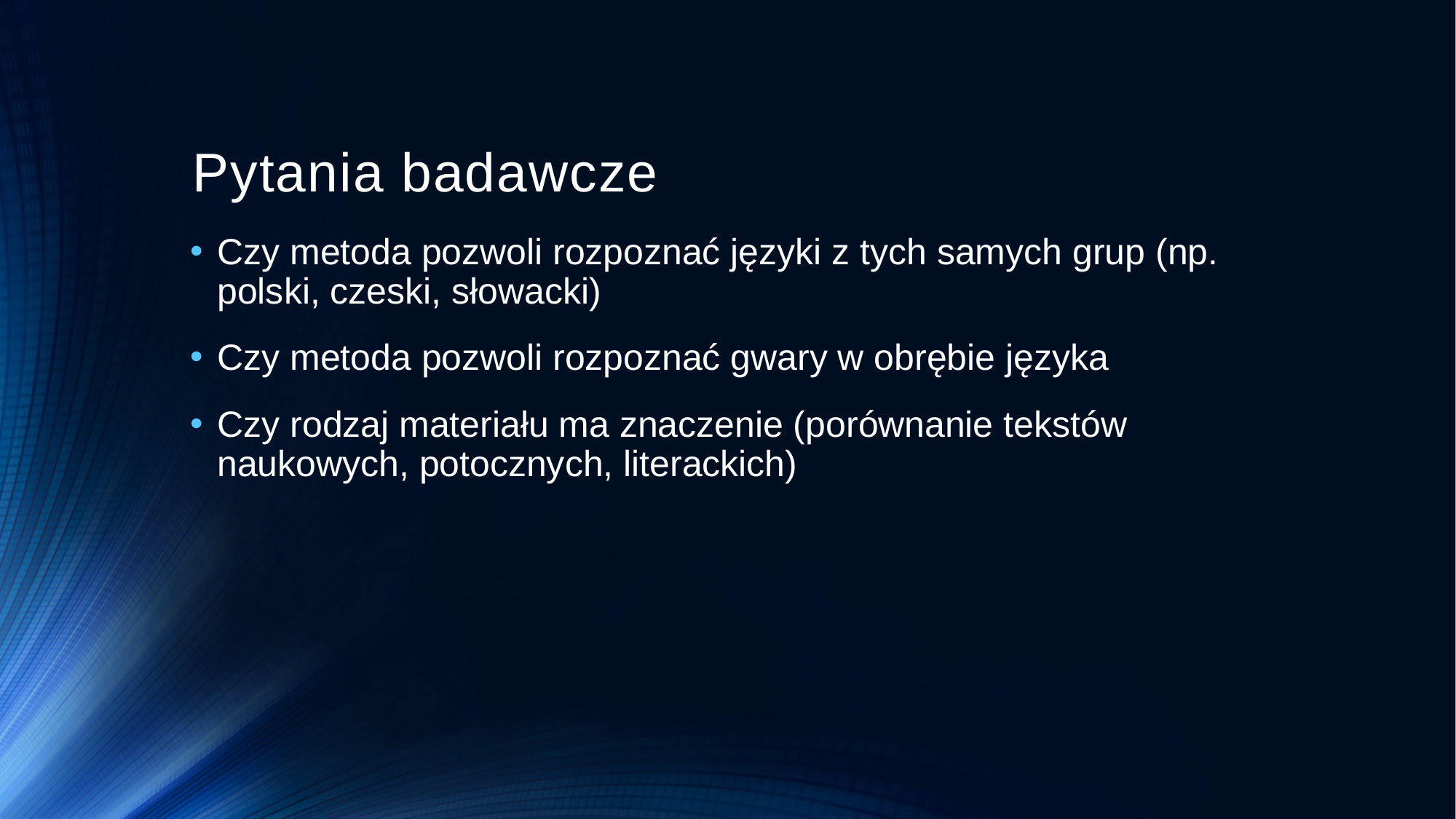

# Pytania badawcze
Czy metoda pozwoli rozpoznać języki z tych samych grup (np. polski, czeski, słowacki)
Czy metoda pozwoli rozpoznać gwary w obrębie języka
Czy rodzaj materiału ma znaczenie (porównanie tekstów naukowych, potocznych, literackich)